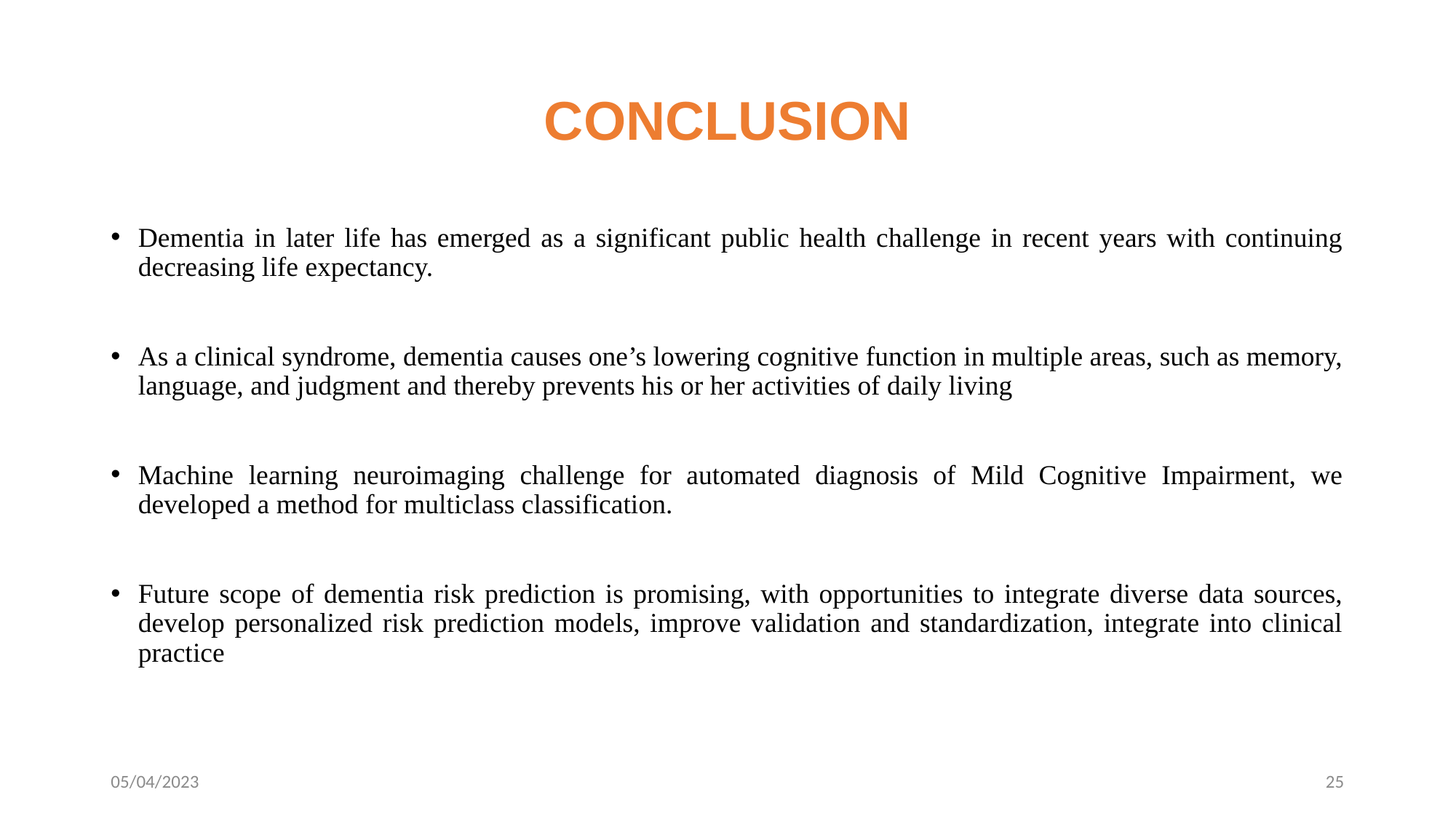

# CONCLUSION
Dementia in later life has emerged as a significant public health challenge in recent years with continuing decreasing life expectancy.

As a clinical syndrome, dementia causes one’s lowering cognitive function in multiple areas, such as memory, language, and judgment and thereby prevents his or her activities of daily living

Machine learning neuroimaging challenge for automated diagnosis of Mild Cognitive Impairment, we developed a method for multiclass classification.

Future scope of dementia risk prediction is promising, with opportunities to integrate diverse data sources, develop personalized risk prediction models, improve validation and standardization, integrate into clinical practice

05/04/2023
25